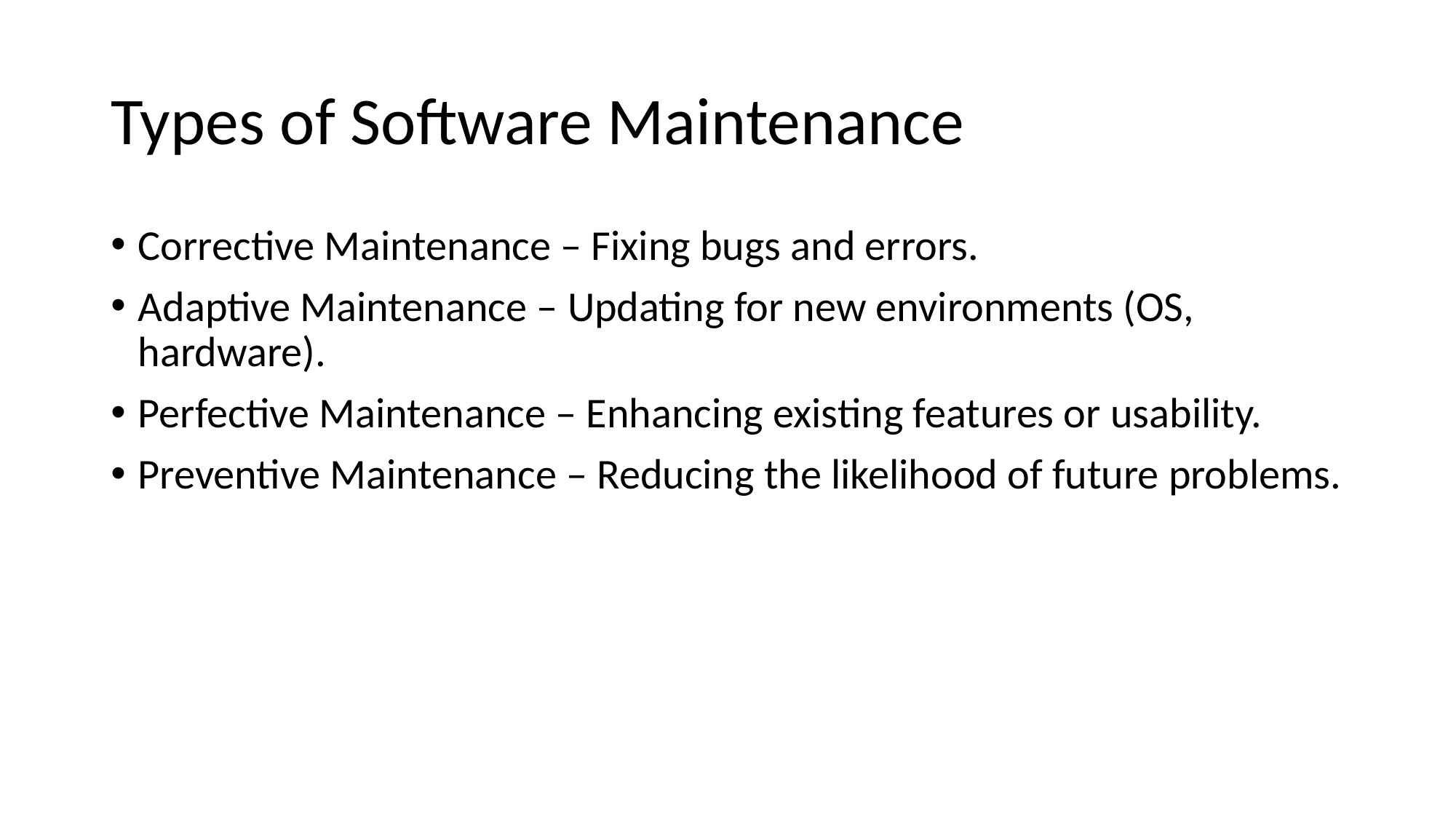

# Types of Software Maintenance
Corrective Maintenance – Fixing bugs and errors.
Adaptive Maintenance – Updating for new environments (OS, hardware).
Perfective Maintenance – Enhancing existing features or usability.
Preventive Maintenance – Reducing the likelihood of future problems.